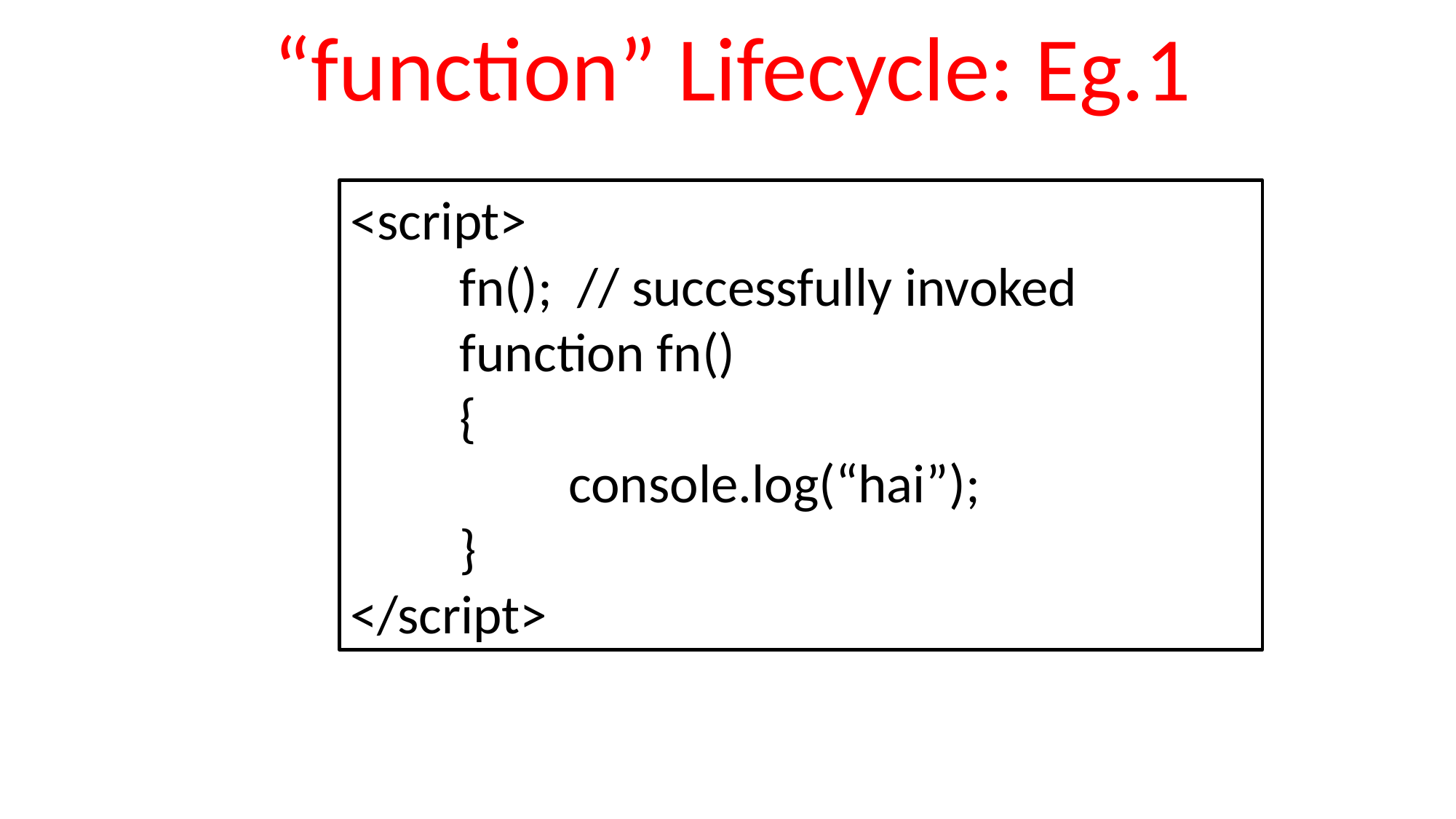

“function” Lifecycle: Eg.1
<script>
	fn();  // successfully invoked
	function fn()
	{
		console.log(“hai”);
	}
</script>